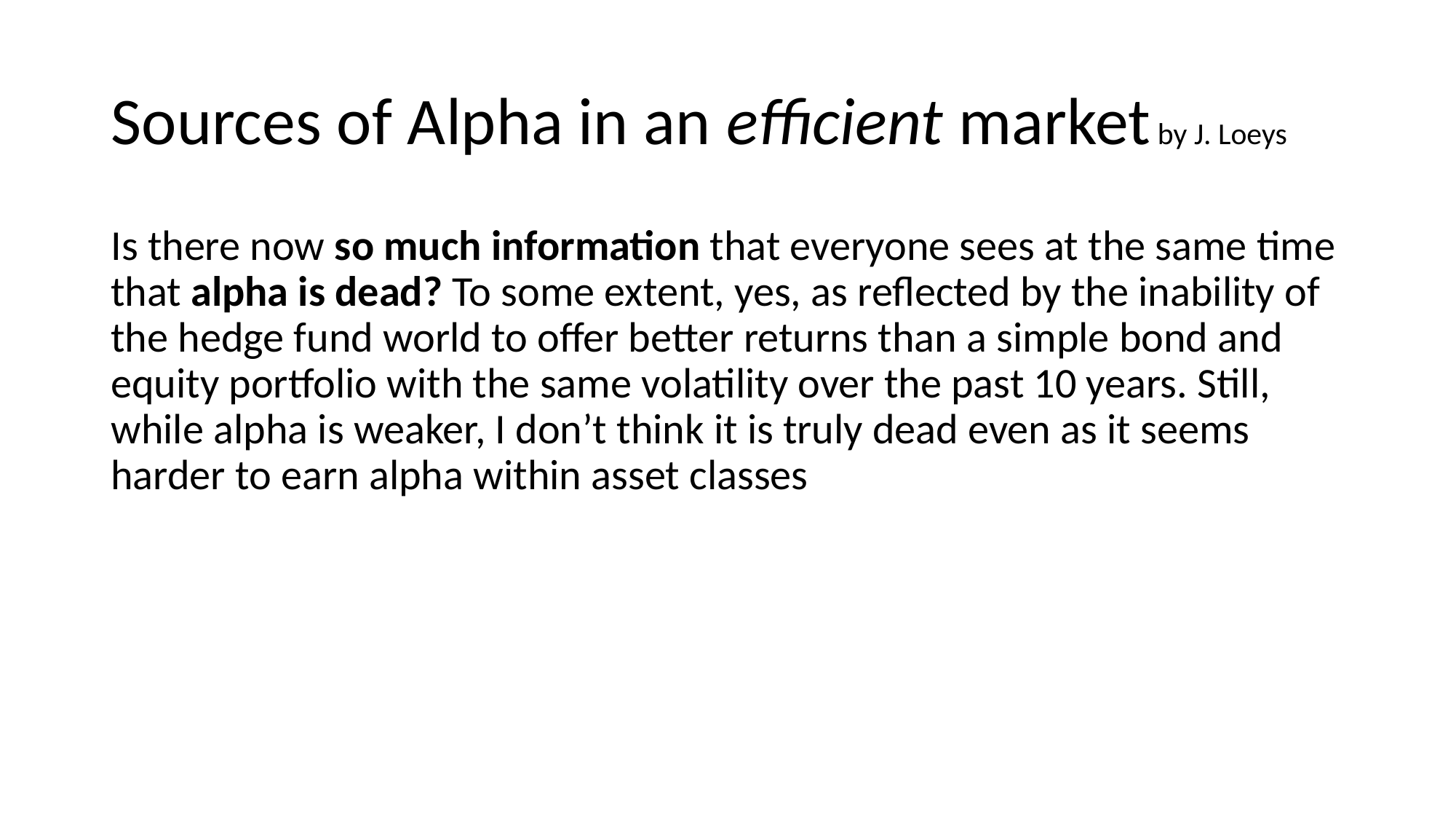

# Sources of Alpha in an efficient market by J. Loeys
Is there now so much information that everyone sees at the same time that alpha is dead? To some extent, yes, as reflected by the inability of the hedge fund world to offer better returns than a simple bond and equity portfolio with the same volatility over the past 10 years. Still, while alpha is weaker, I don’t think it is truly dead even as it seems harder to earn alpha within asset classes